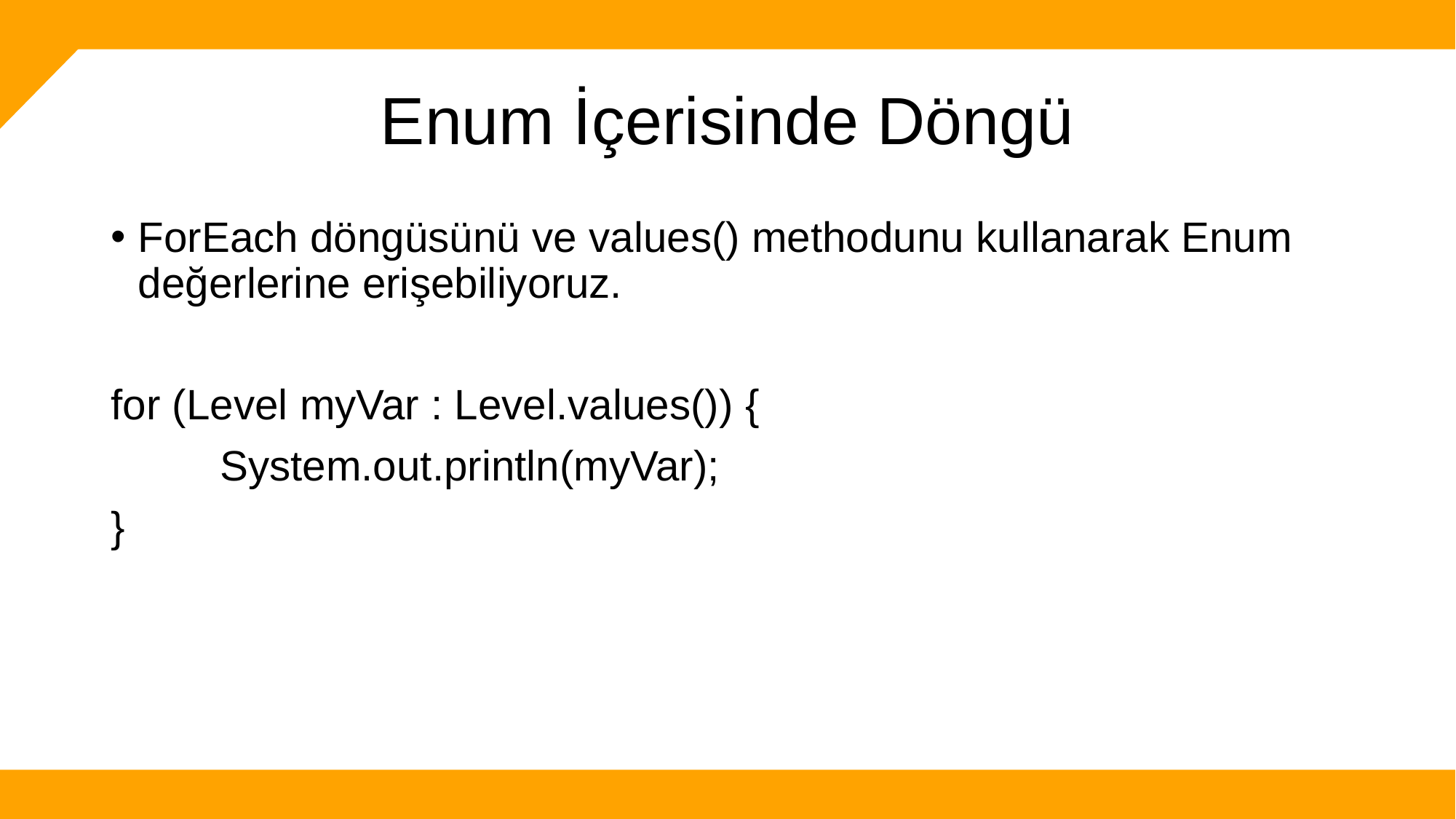

# Enum İçerisinde Döngü
ForEach döngüsünü ve values() methodunu kullanarak Enum değerlerine erişebiliyoruz.

for (Level myVar : Level.values()) {
	System.out.println(myVar);
}